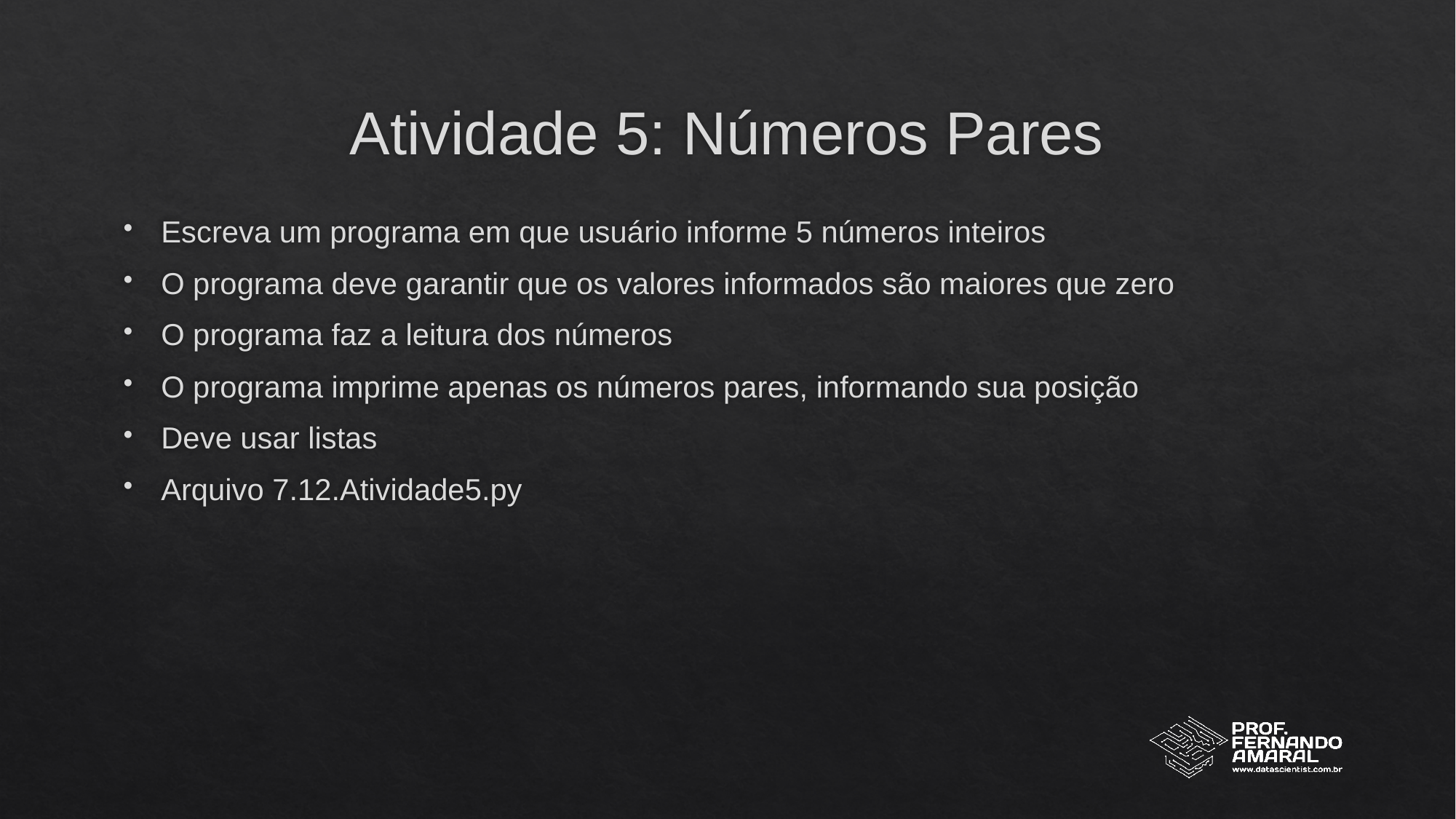

# Atividade 5: Números Pares
Escreva um programa em que usuário informe 5 números inteiros
O programa deve garantir que os valores informados são maiores que zero
O programa faz a leitura dos números
O programa imprime apenas os números pares, informando sua posição
Deve usar listas
Arquivo 7.12.Atividade5.py